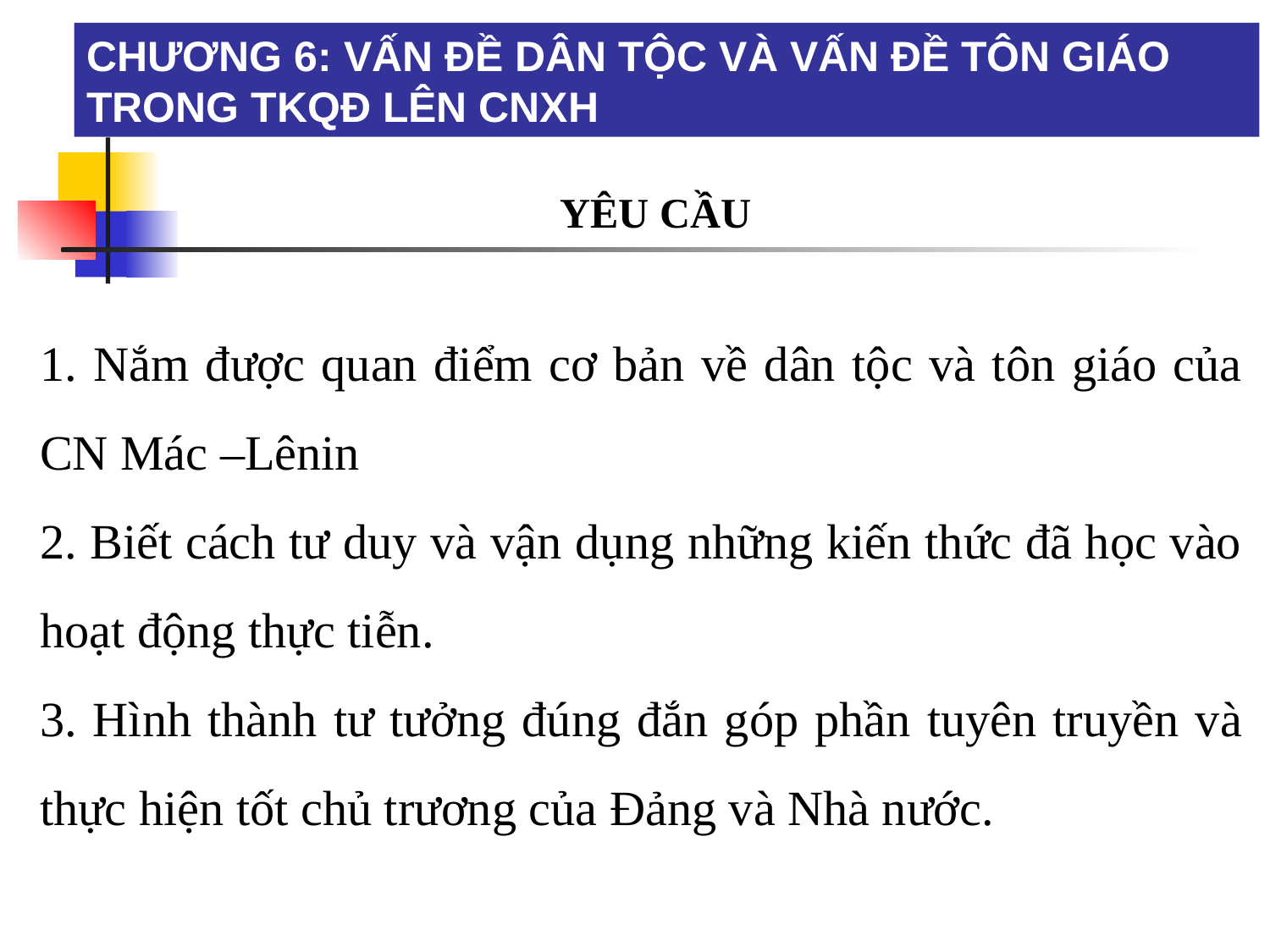

CHƯƠNG 6: VẤN ĐỀ DÂN TỘC VÀ VẤN ĐỀ TÔN GIÁO TRONG TKQĐ LÊN CNXH
YÊU CẦU
1. Nắm được quan điểm cơ bản về dân tộc và tôn giáo của CN Mác –Lênin
2. Biết cách tư duy và vận dụng những kiến thức đã học vào hoạt động thực tiễn.
3. Hình thành tư tưởng đúng đắn góp phần tuyên truyền và thực hiện tốt chủ trương của Đảng và Nhà nước.